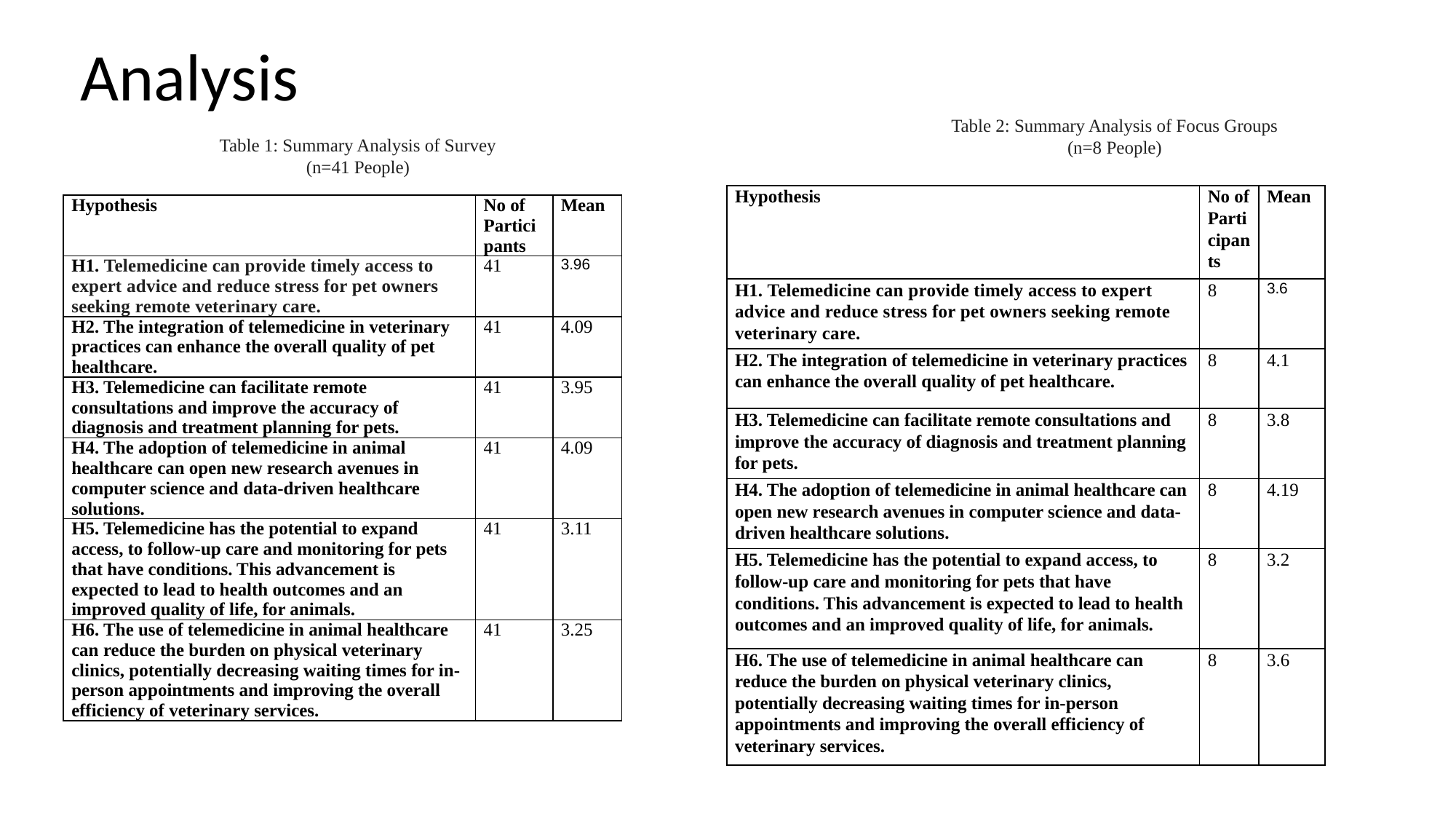

# Analysis
Table 2: Summary Analysis of Focus Groups
(n=8 People)

Table 1: Summary Analysis of Survey
(n=41 People)

| Hypothesis | No of Participants | Mean |
| --- | --- | --- |
| H1. Telemedicine can provide timely access to expert advice and reduce stress for pet owners seeking remote veterinary care. | 8 | 3.6 |
| H2. The integration of telemedicine in veterinary practices can enhance the overall quality of pet healthcare. | 8 | 4.1 |
| H3. Telemedicine can facilitate remote consultations and improve the accuracy of diagnosis and treatment planning for pets. | 8 | 3.8 |
| H4. The adoption of telemedicine in animal healthcare can open new research avenues in computer science and data-driven healthcare solutions. | 8 | 4.19 |
| H5. Telemedicine has the potential to expand access, to follow-up care and monitoring for pets that have conditions. This advancement is expected to lead to health outcomes and an improved quality of life, for animals. | 8 | 3.2 |
| H6. The use of telemedicine in animal healthcare can reduce the burden on physical veterinary clinics, potentially decreasing waiting times for in-person appointments and improving the overall efficiency of veterinary services. | 8 | 3.6 |
| Hypothesis | No of Participants | Mean |
| --- | --- | --- |
| H1. Telemedicine can provide timely access to expert advice and reduce stress for pet owners seeking remote veterinary care. | 41 | 3.96 |
| H2. The integration of telemedicine in veterinary practices can enhance the overall quality of pet healthcare. | 41 | 4.09 |
| H3. Telemedicine can facilitate remote consultations and improve the accuracy of diagnosis and treatment planning for pets. | 41 | 3.95 |
| H4. The adoption of telemedicine in animal healthcare can open new research avenues in computer science and data-driven healthcare solutions. | 41 | 4.09 |
| H5. Telemedicine has the potential to expand access, to follow-up care and monitoring for pets that have conditions. This advancement is expected to lead to health outcomes and an improved quality of life, for animals. | 41 | 3.11 |
| H6. The use of telemedicine in animal healthcare can reduce the burden on physical veterinary clinics, potentially decreasing waiting times for in-person appointments and improving the overall efficiency of veterinary services. | 41 | 3.25 |